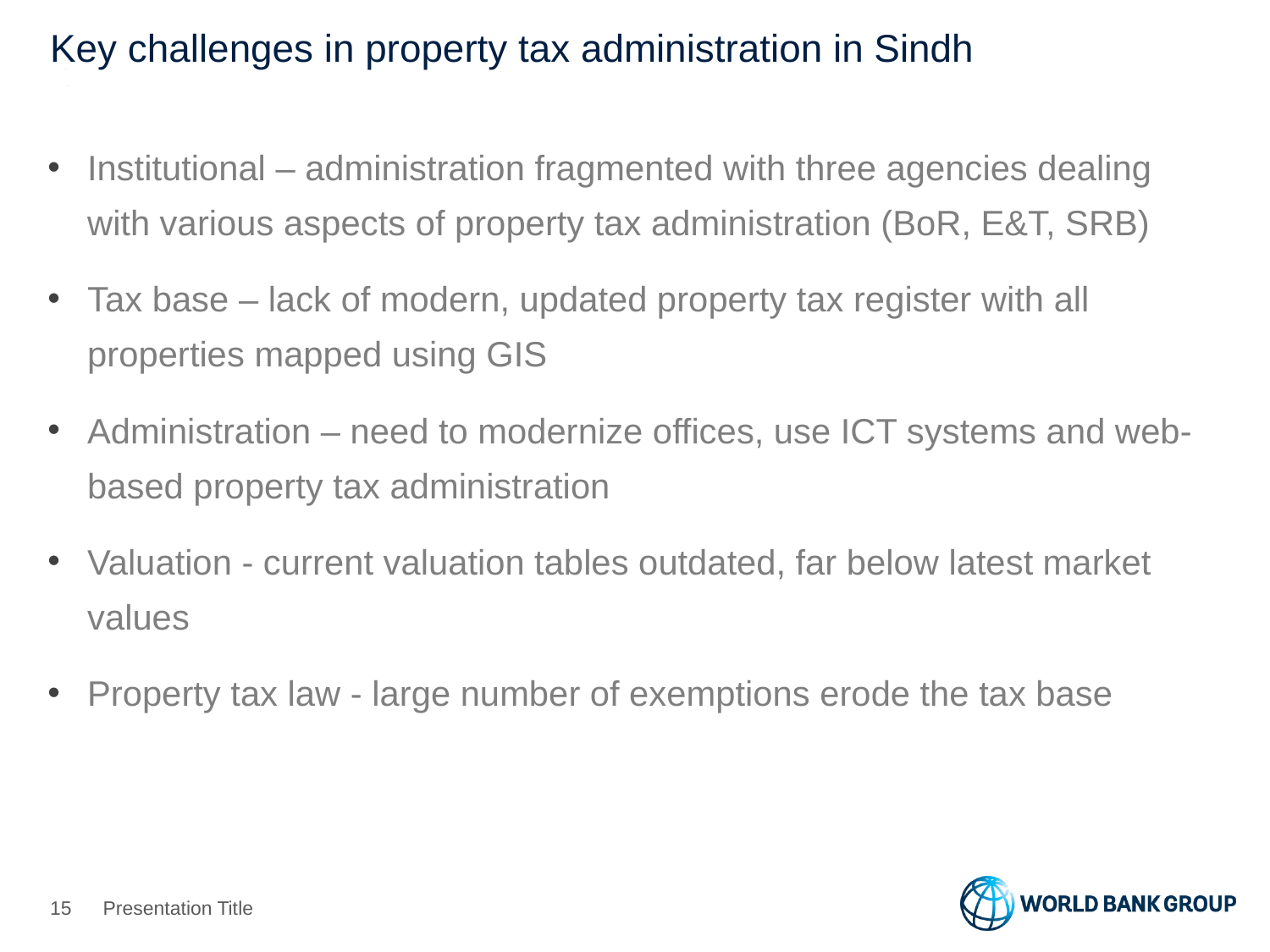

# Key challenges in property tax administration in Sindh
Institutional – administration fragmented with three agencies dealing with various aspects of property tax administration (BoR, E&T, SRB)
Tax base – lack of modern, updated property tax register with all properties mapped using GIS
Administration – need to modernize offices, use ICT systems and web-based property tax administration
Valuation - current valuation tables outdated, far below latest market values
Property tax law - large number of exemptions erode the tax base

15
Presentation Title